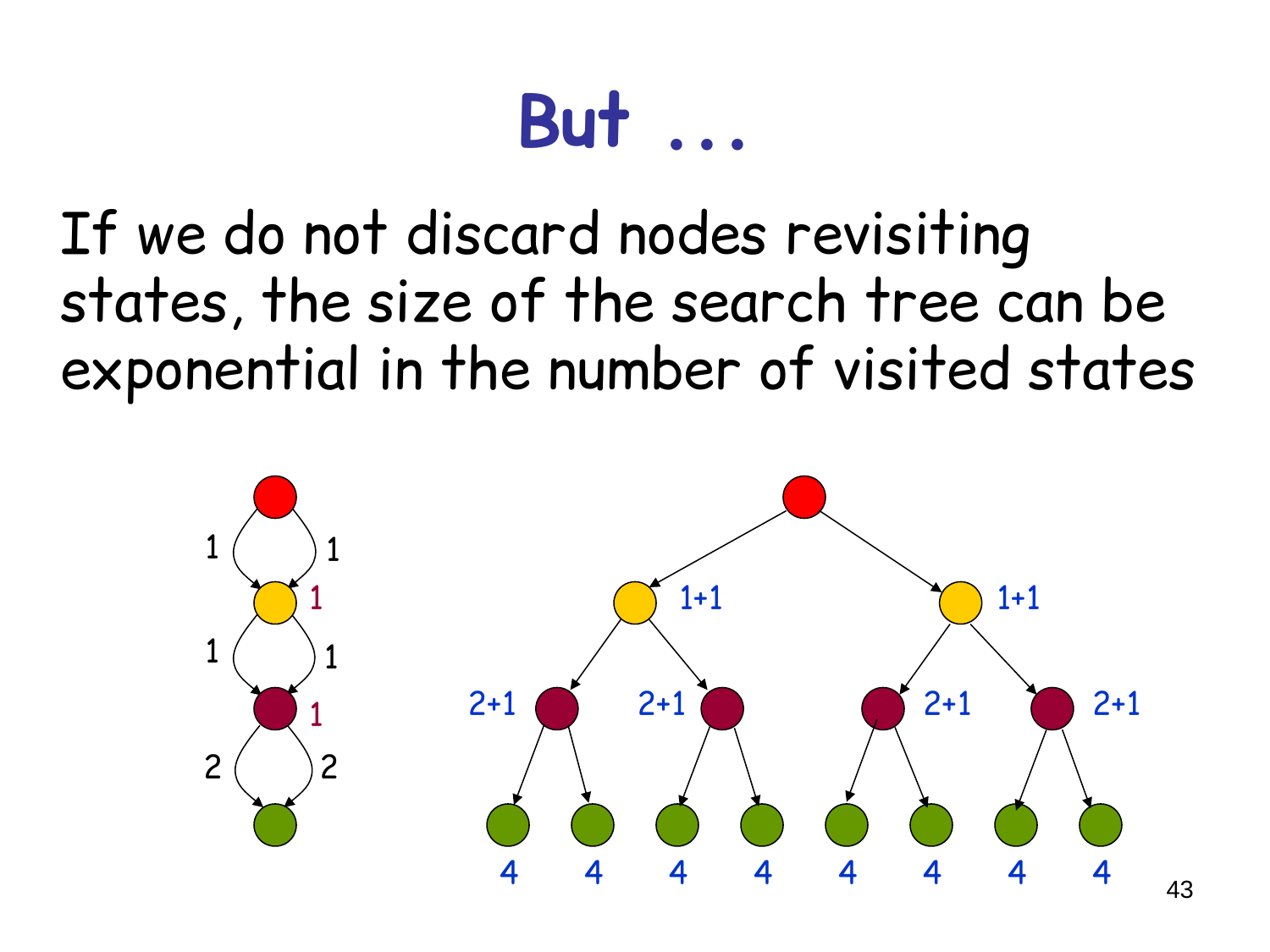

# But ...
	If we do not discard nodes revisiting states, the size of the search tree can be exponential in the number of visited states

1
1
1
1
1
1
2
2

1+1
1+1

2+1
2+1

2+1
2+1

4
4

4
4

4
4

4
4
43